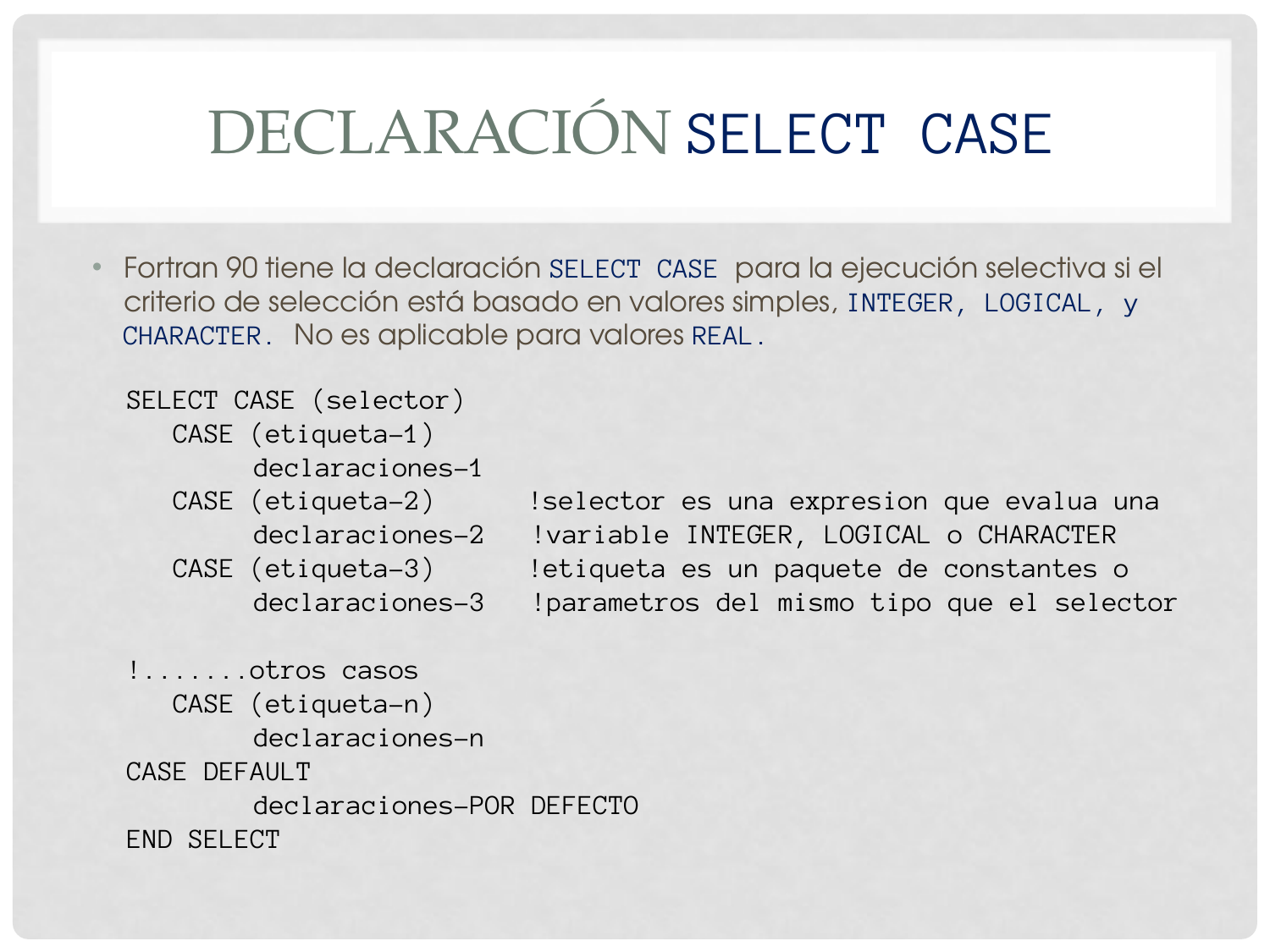

# Declaración SELECT CASE
Fortran 90 tiene la declaración SELECT CASE para la ejecución selectiva si el criterio de selección está basado en valores simples, INTEGER, LOGICAL, y CHARACTER. No es aplicable para valores REAL.
SELECT CASE (selector)
   CASE (etiqueta-1)
	declaraciones-1
   CASE (etiqueta-2)      !selector es una expresion que evalua una  	declaraciones-2   !variable INTEGER, LOGICAL o CHARACTER
   CASE (etiqueta-3)      !etiqueta es un paquete de constantes o
	declaraciones-3   !parametros del mismo tipo que el selector

!.......otros casos
   CASE (etiqueta-n)
	declaraciones-n
CASE DEFAULT
	declaraciones-POR DEFECTO
END SELECT